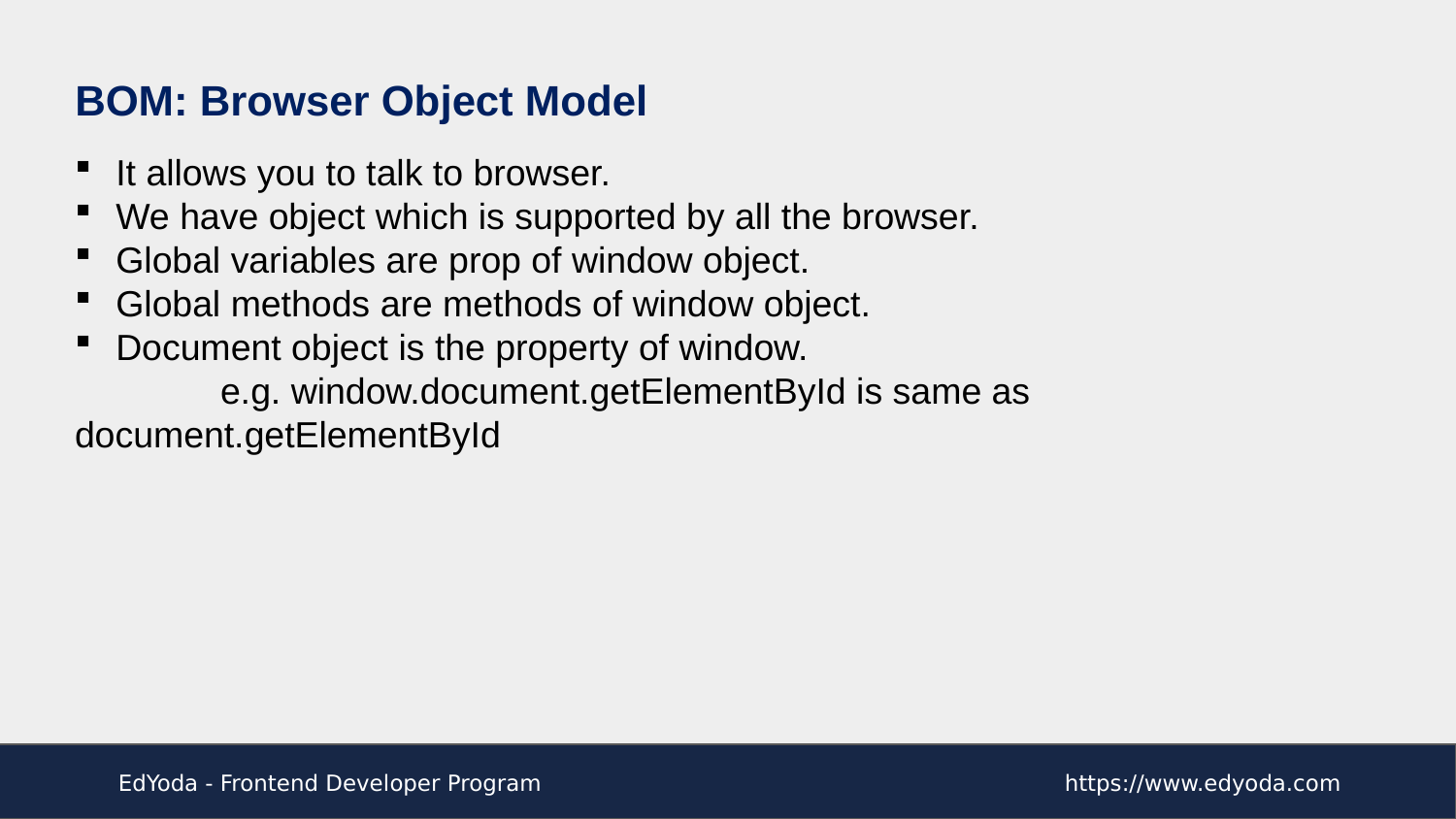

BOM: Browser Object Model
It allows you to talk to browser.
We have object which is supported by all the browser.
Global variables are prop of window object.
Global methods are methods of window object.
Document object is the property of window.
	e.g. window.document.getElementById is same as document.getElementById

EdYoda - Frontend Developer Program
https://www.edyoda.com